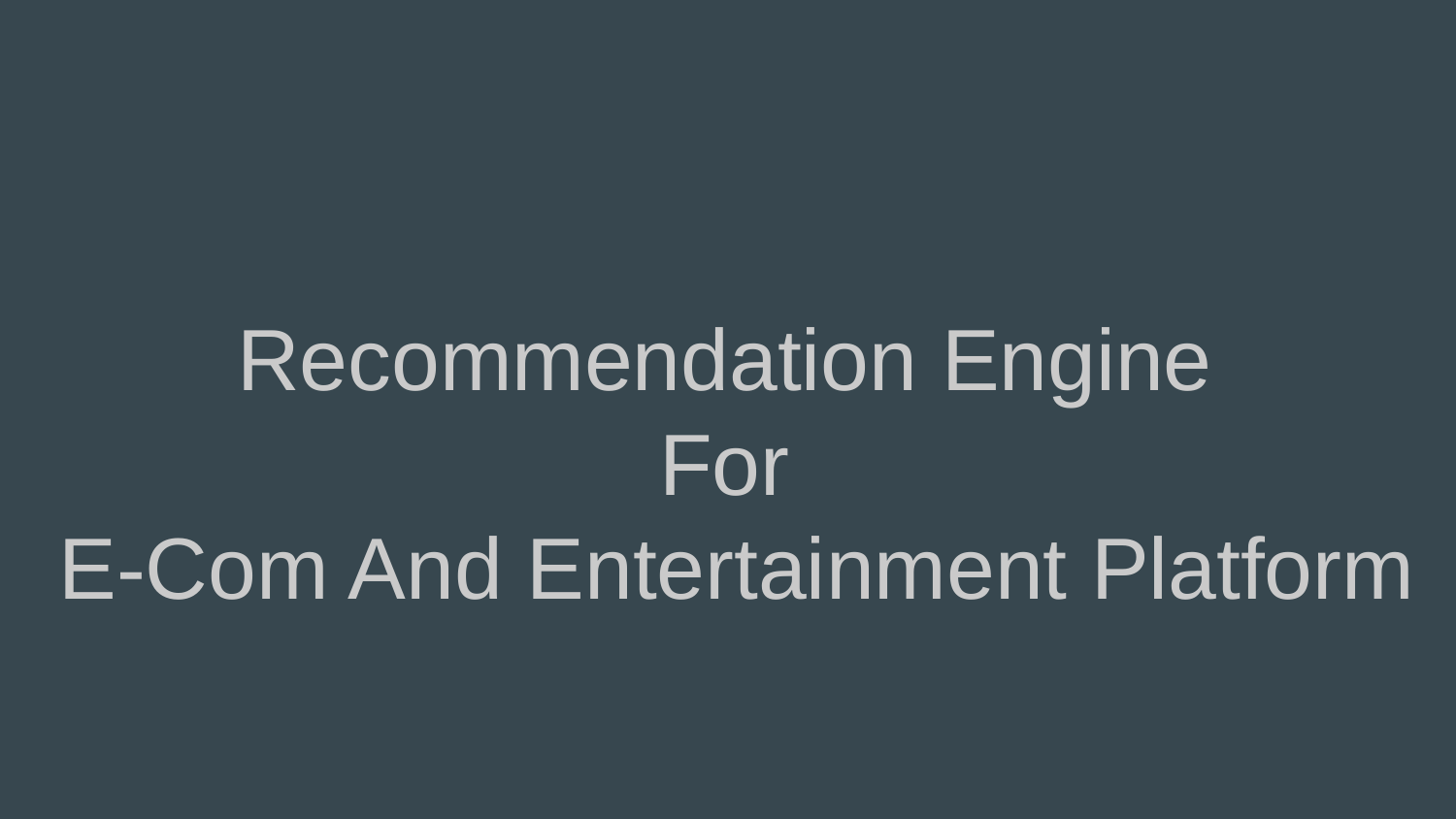

Recommendation Engine
For
E-Com And Entertainment Platform